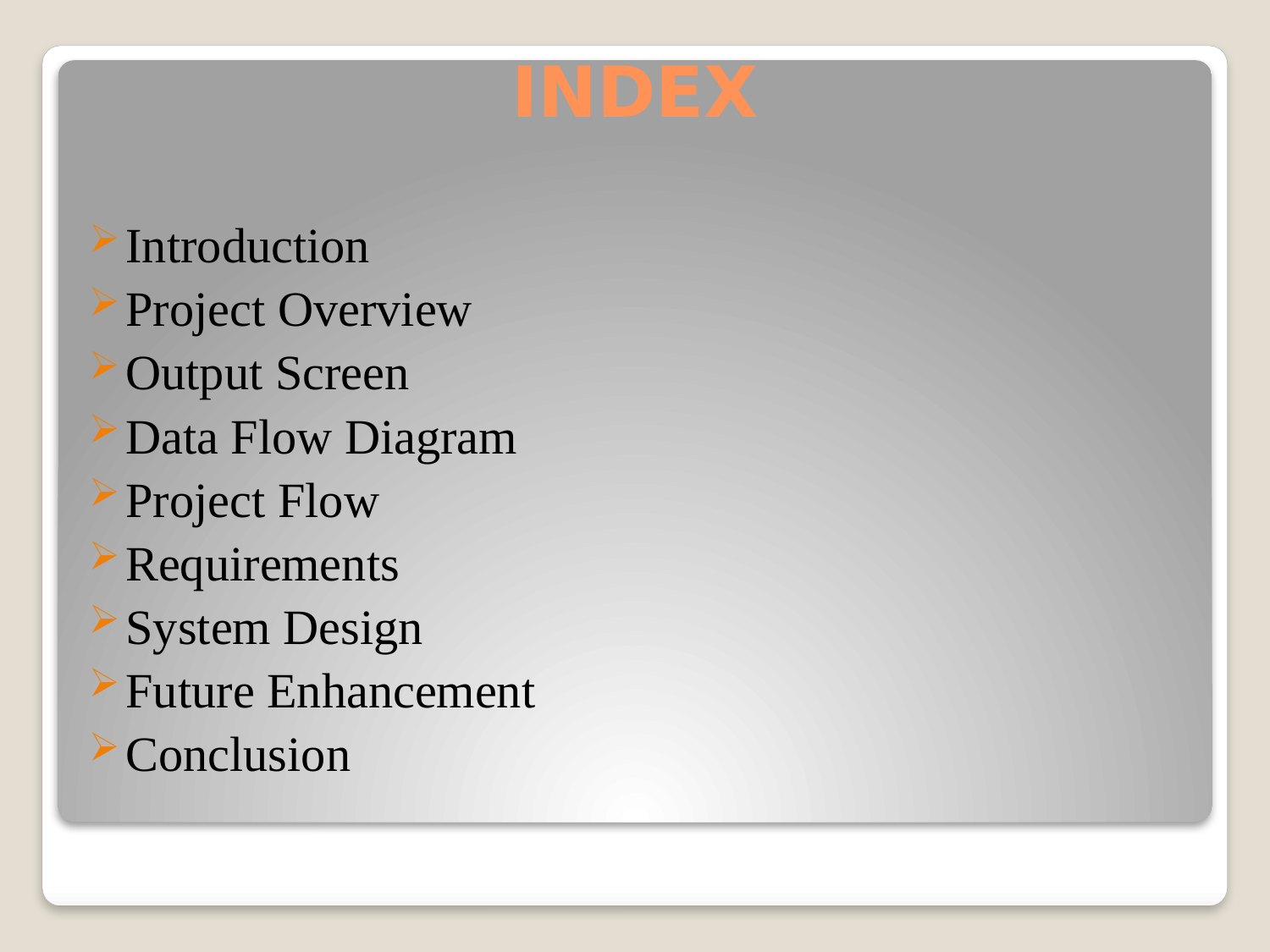

# INDEX

Introduction
Project Overview
Output Screen
Data Flow Diagram
Project Flow
Requirements
System Design
Future Enhancement
Conclusion